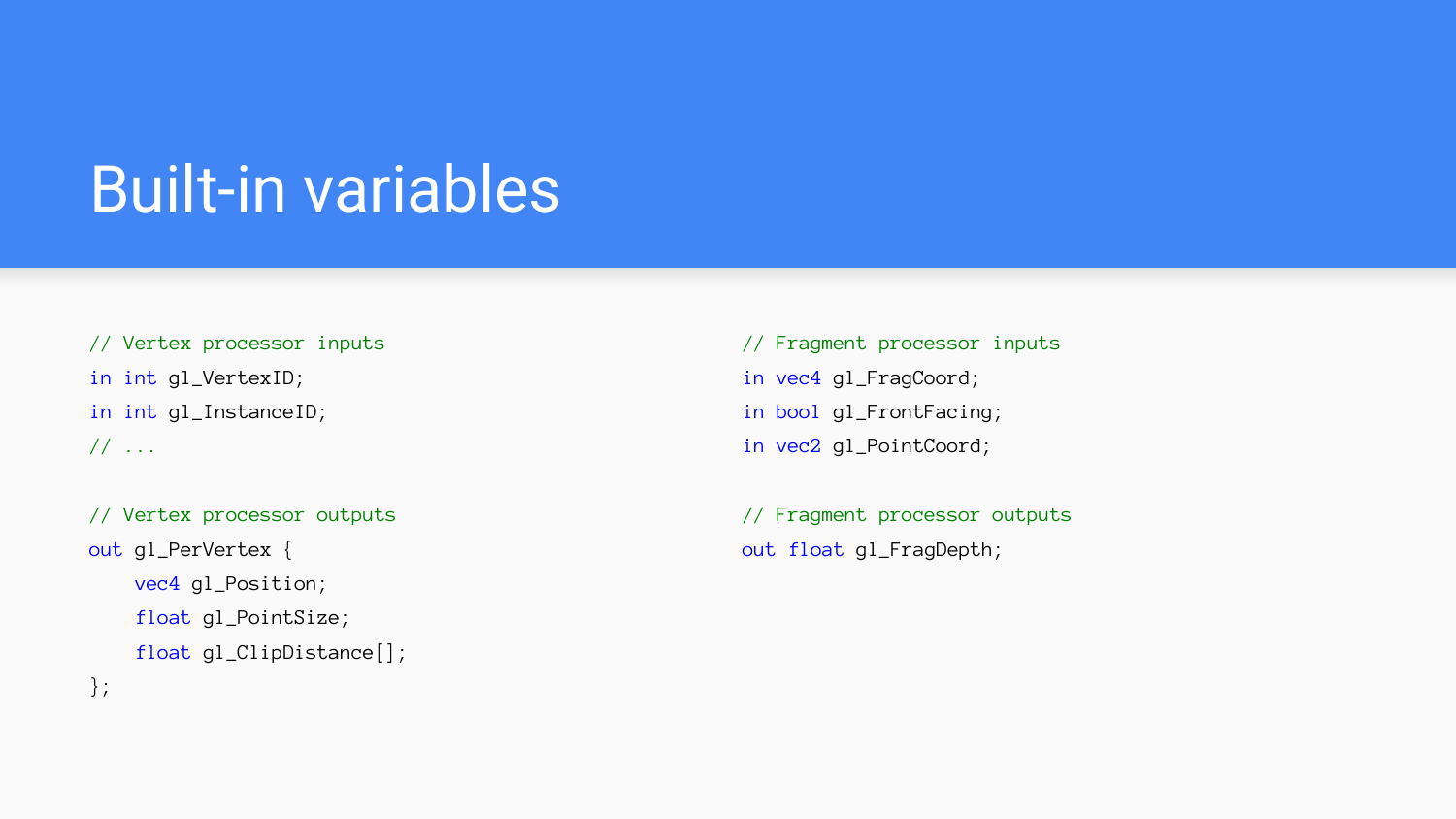

# Built-in variables
// Vertex processor inputs
in int gl_VertexID;
in int gl_InstanceID;
// ...

// Vertex processor outputs
out gl_PerVertex {
    vec4 gl_Position;
    float gl_PointSize;
    float gl_ClipDistance[];
};

// Fragment processor inputs
in vec4 gl_FragCoord;
in bool gl_FrontFacing;
in vec2 gl_PointCoord;

// Fragment processor outputs
out float gl_FragDepth;